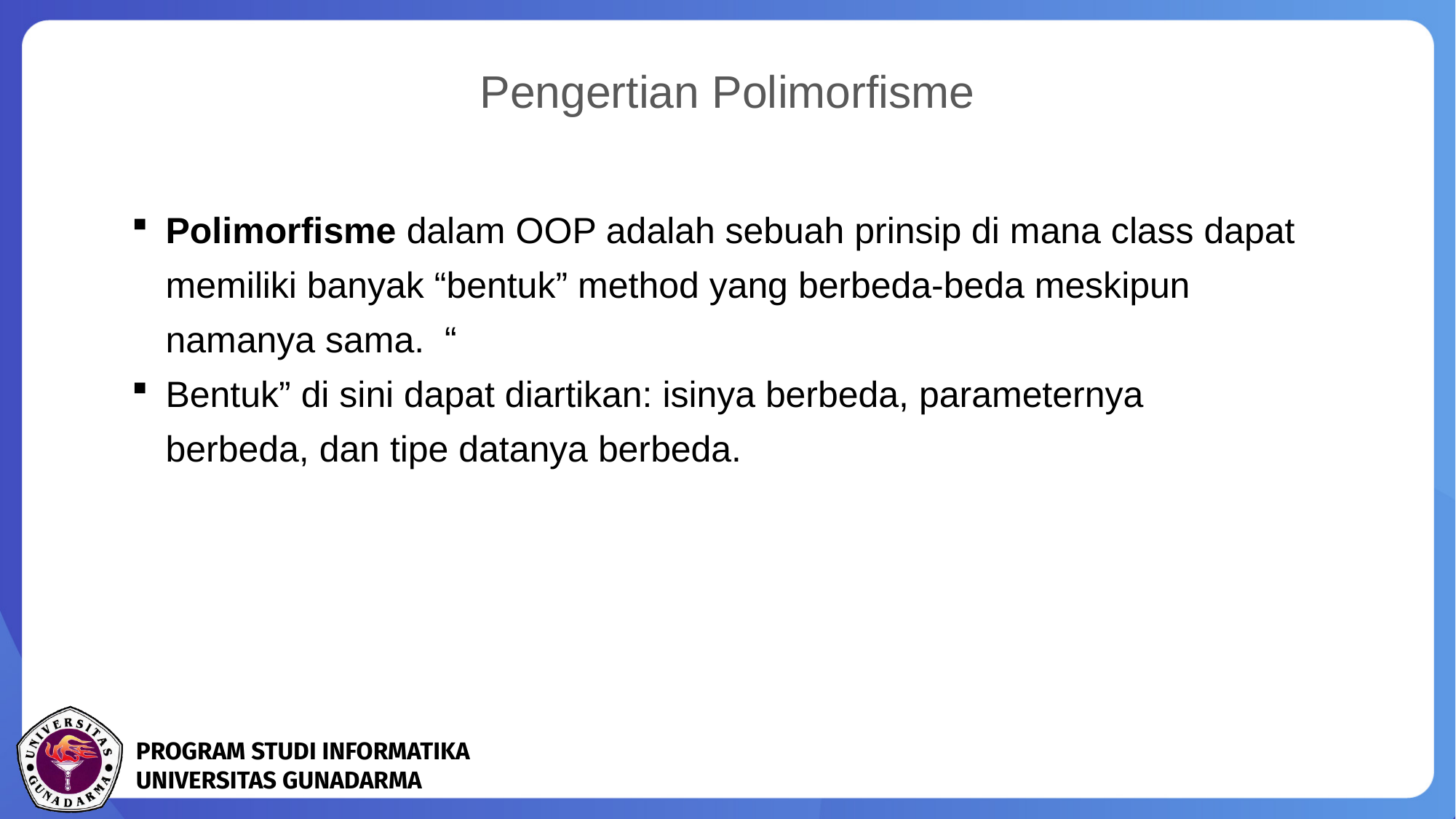

Pengertian Polimorfisme
Polimorfisme dalam OOP adalah sebuah prinsip di mana class dapat memiliki banyak “bentuk” method yang berbeda-beda meskipun namanya sama.  “
Bentuk” di sini dapat diartikan: isinya berbeda, parameternya berbeda, dan tipe datanya berbeda.